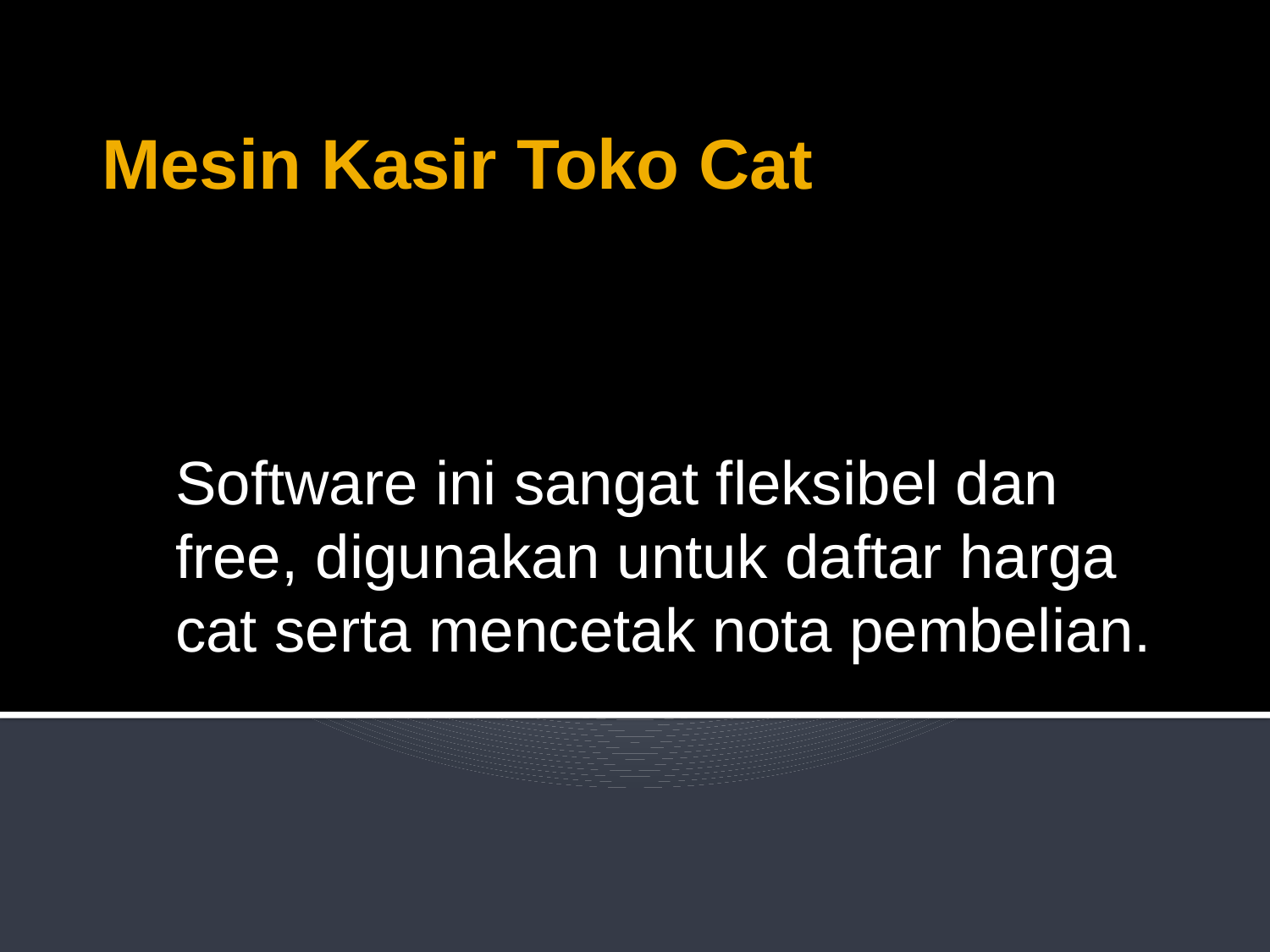

# Mesin Kasir Toko Cat
Software ini sangat fleksibel dan free, digunakan untuk daftar harga cat serta mencetak nota pembelian.